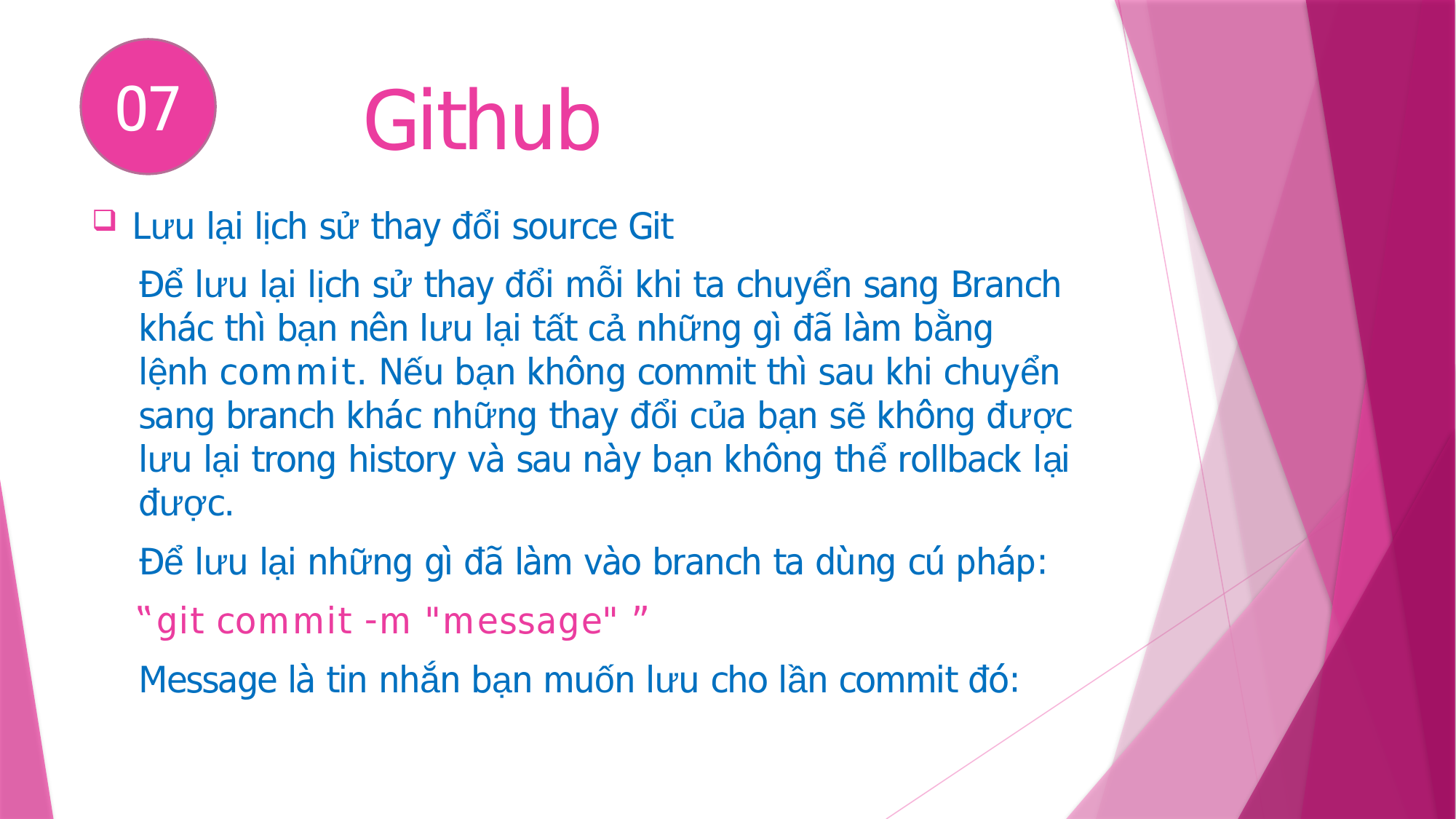

07
# Github
Lưu lại lịch sử thay đổi source Git
Để lưu lại lịch sử thay đổi mỗi khi ta chuyển sang Branch khác thì bạn nên lưu lại tất cả những gì đã làm bằng lệnh commit. Nếu bạn không commit thì sau khi chuyển sang branch khác những thay đổi của bạn sẽ không được lưu lại trong history và sau này bạn không thể rollback lại được.
Để lưu lại những gì đã làm vào branch ta dùng cú pháp:
“git commit -m "message" ”
Message là tin nhắn bạn muốn lưu cho lần commit đó: